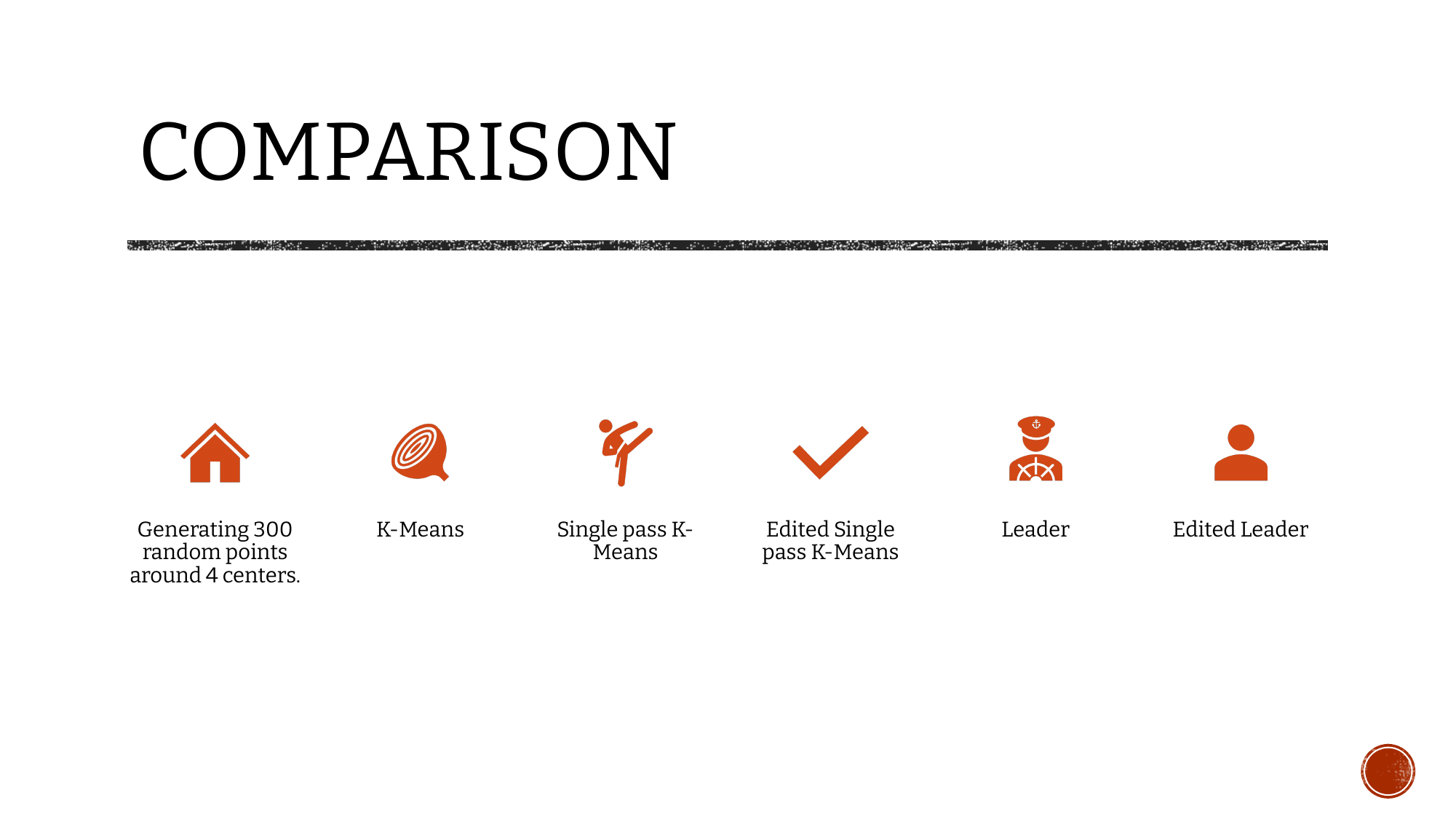

# comparison

Generating 300 random points around 4 centers.
K-Means
Single pass K-Means
Edited Single pass K-Means
Leader
Edited Leader